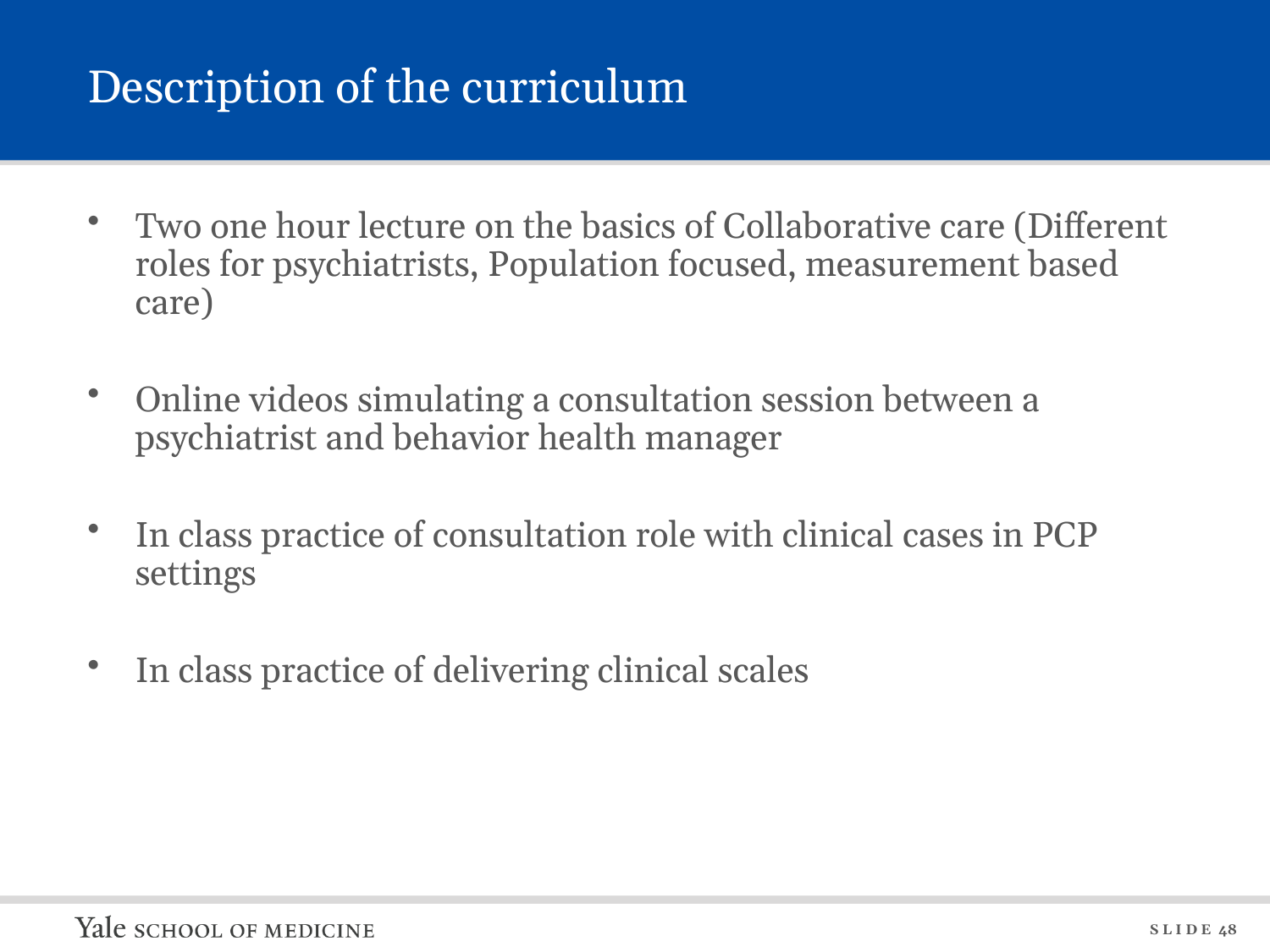

# Description of the curriculum
Two one hour lecture on the basics of Collaborative care (Different roles for psychiatrists, Population focused, measurement based care)

Online videos simulating a consultation session between a psychiatrist and behavior health manager

In class practice of consultation role with clinical cases in PCP settings

In class practice of delivering clinical scales